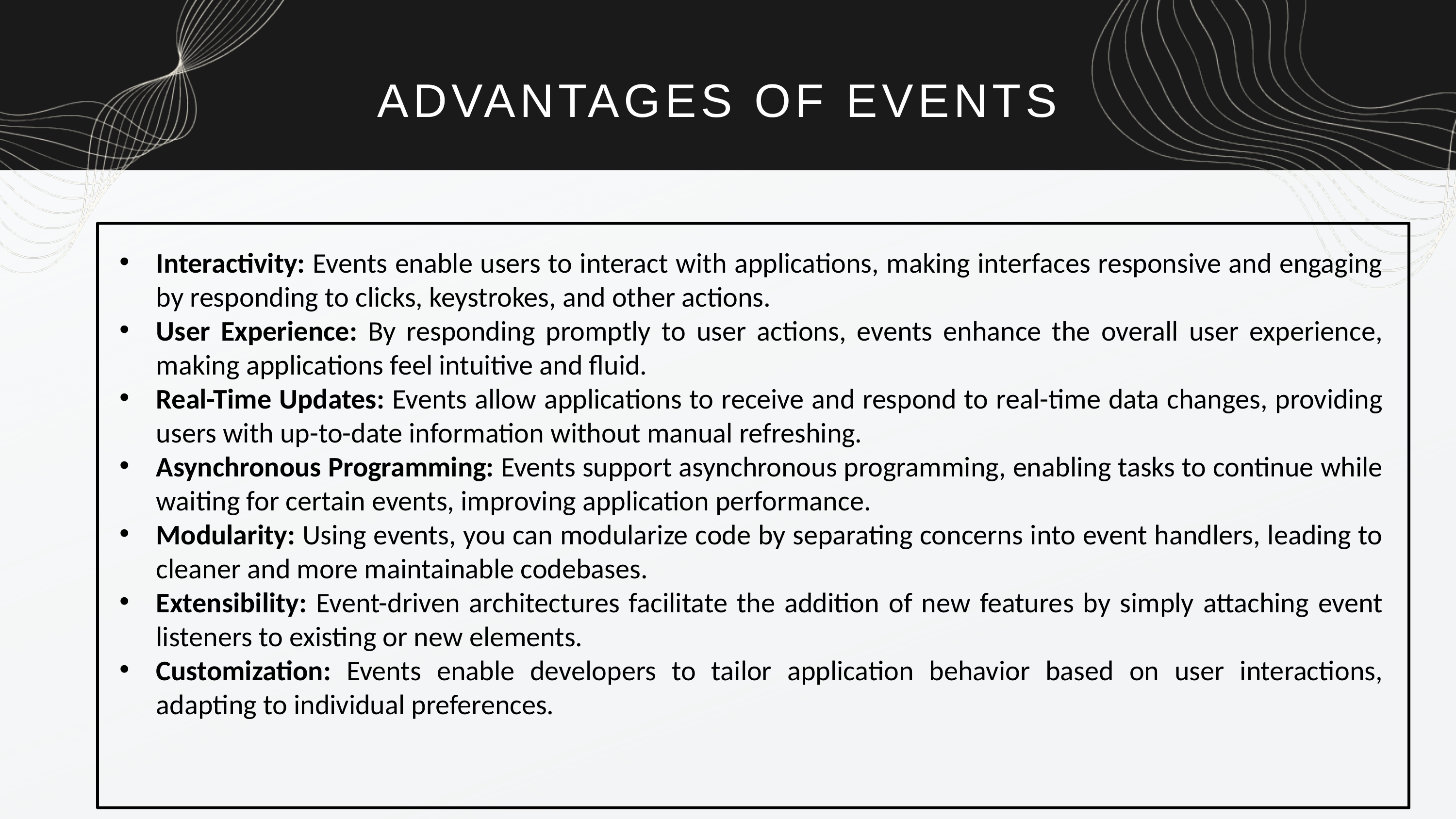

ADVANTAGES OF EVENTS

Interactivity: Events enable users to interact with applications, making interfaces responsive and engaging by responding to clicks, keystrokes, and other actions.
User Experience: By responding promptly to user actions, events enhance the overall user experience, making applications feel intuitive and fluid.
Real-Time Updates: Events allow applications to receive and respond to real-time data changes, providing users with up-to-date information without manual refreshing.
Asynchronous Programming: Events support asynchronous programming, enabling tasks to continue while waiting for certain events, improving application performance.
Modularity: Using events, you can modularize code by separating concerns into event handlers, leading to cleaner and more maintainable codebases.
Extensibility: Event-driven architectures facilitate the addition of new features by simply attaching event listeners to existing or new elements.
Customization: Events enable developers to tailor application behavior based on user interactions, adapting to individual preferences.